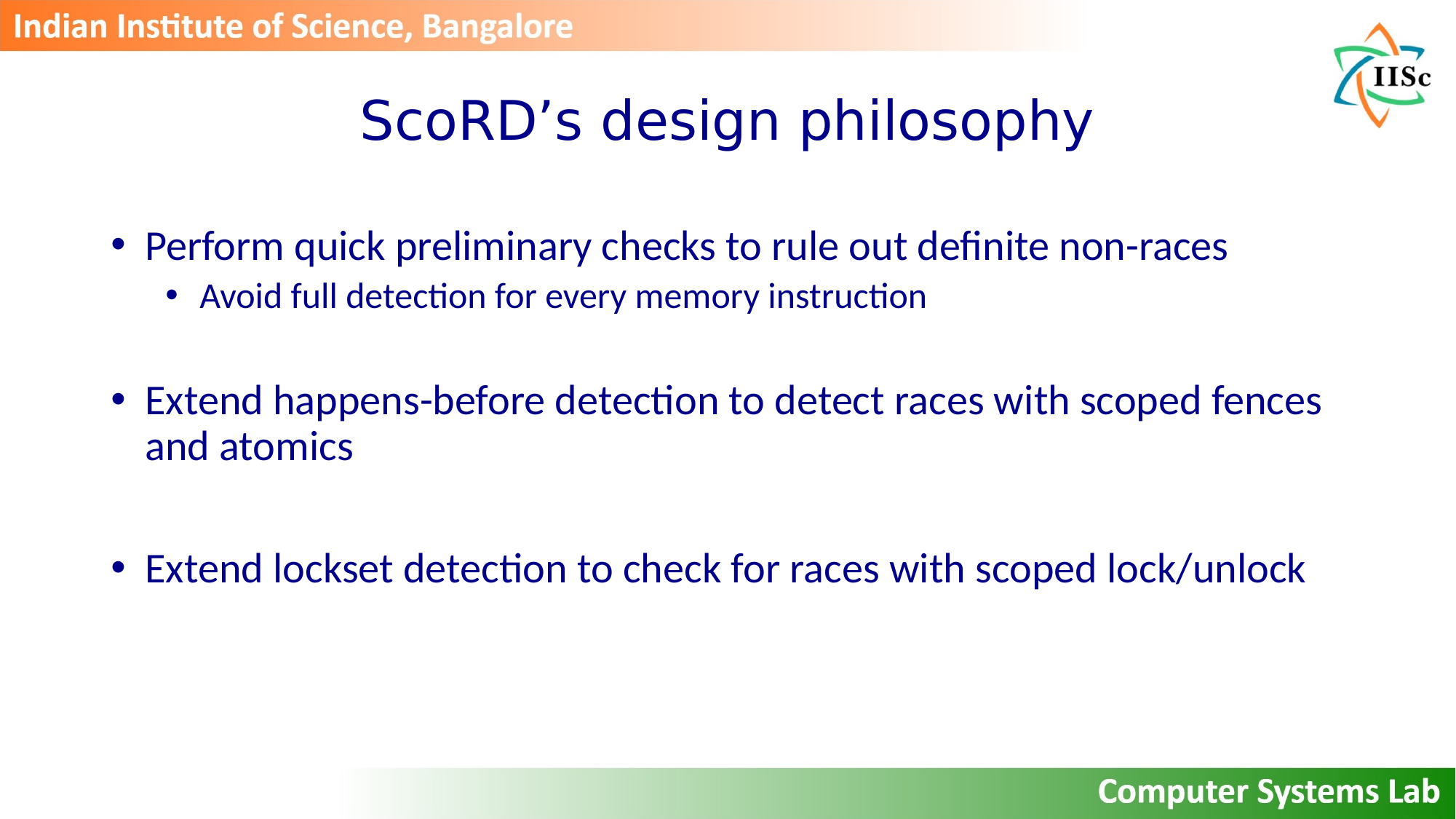

# ScoRD’s design philosophy
Perform quick preliminary checks to rule out definite non-races
Avoid full detection for every memory instruction

Extend happens-before detection to detect races with scoped fences and atomics

Extend lockset detection to check for races with scoped lock/unlock